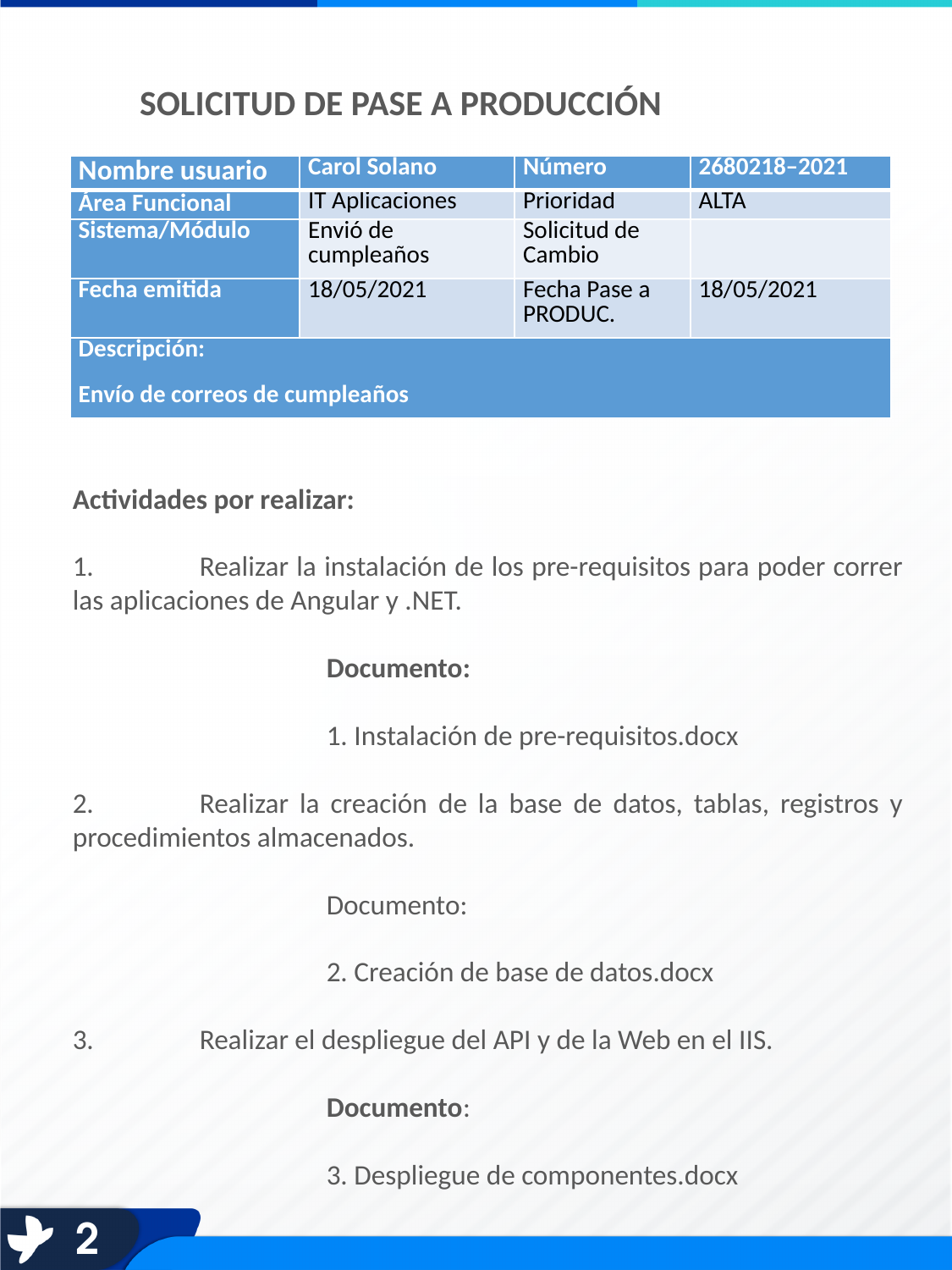

SOLICITUD DE PASE A PRODUCCIÓN
| Nombre usuario | Carol Solano | Número | 2680218–2021 |
| --- | --- | --- | --- |
| Área Funcional | IT Aplicaciones | Prioridad | ALTA |
| Sistema/Módulo | Envió de cumpleaños | Solicitud de Cambio |  |
| Fecha emitida | 18/05/2021 | Fecha Pase a PRODUC. | 18/05/2021 |
| Descripción: Envío de correos de cumpleaños |  |  |  |
Actividades por realizar:

1.	Realizar la instalación de los pre-requisitos para poder correr las aplicaciones de Angular y .NET.

		Documento:

		1. Instalación de pre-requisitos.docx

2.	Realizar la creación de la base de datos, tablas, registros y procedimientos almacenados.

		Documento:

		2. Creación de base de datos.docx

3.	Realizar el despliegue del API y de la Web en el IIS.

		Documento:

		3. Despliegue de componentes.docx

2